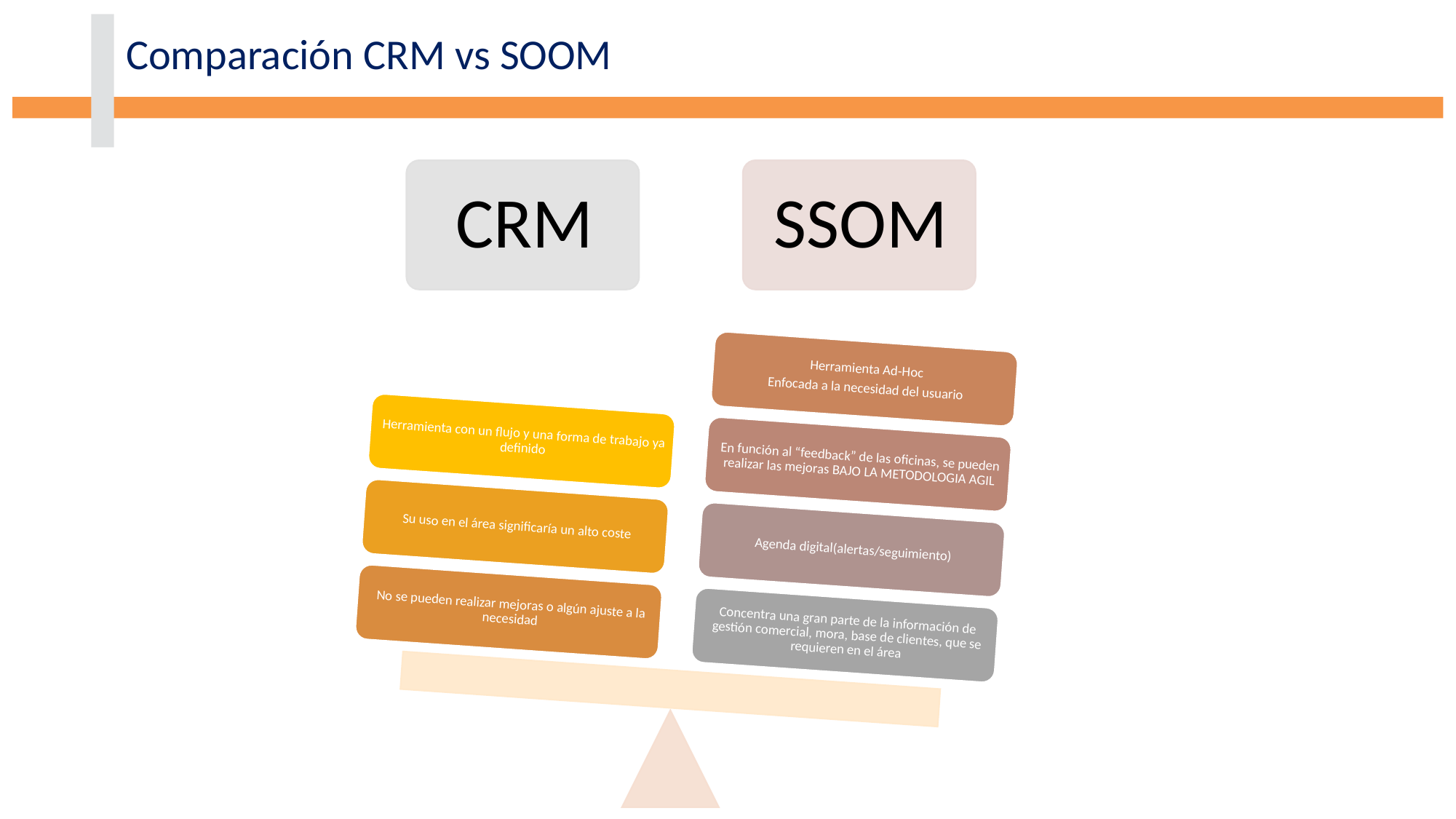

# Comparación CRM vs SOOM

CRM
SSOM
Concentra una gran parte de la información de gestión comercial, mora, base de clientes, que se requieren en el área
Agenda digital(alertas/seguimiento)
En función al “feedback” de las oficinas, se pueden realizar las mejoras BAJO LA METODOLOGIA AGIL
Herramienta Ad-Hoc
Enfocada a la necesidad del usuario
No se pueden realizar mejoras o algún ajuste a la necesidad
Su uso en el área significaría un alto coste
Herramienta con un flujo y una forma de trabajo ya definido